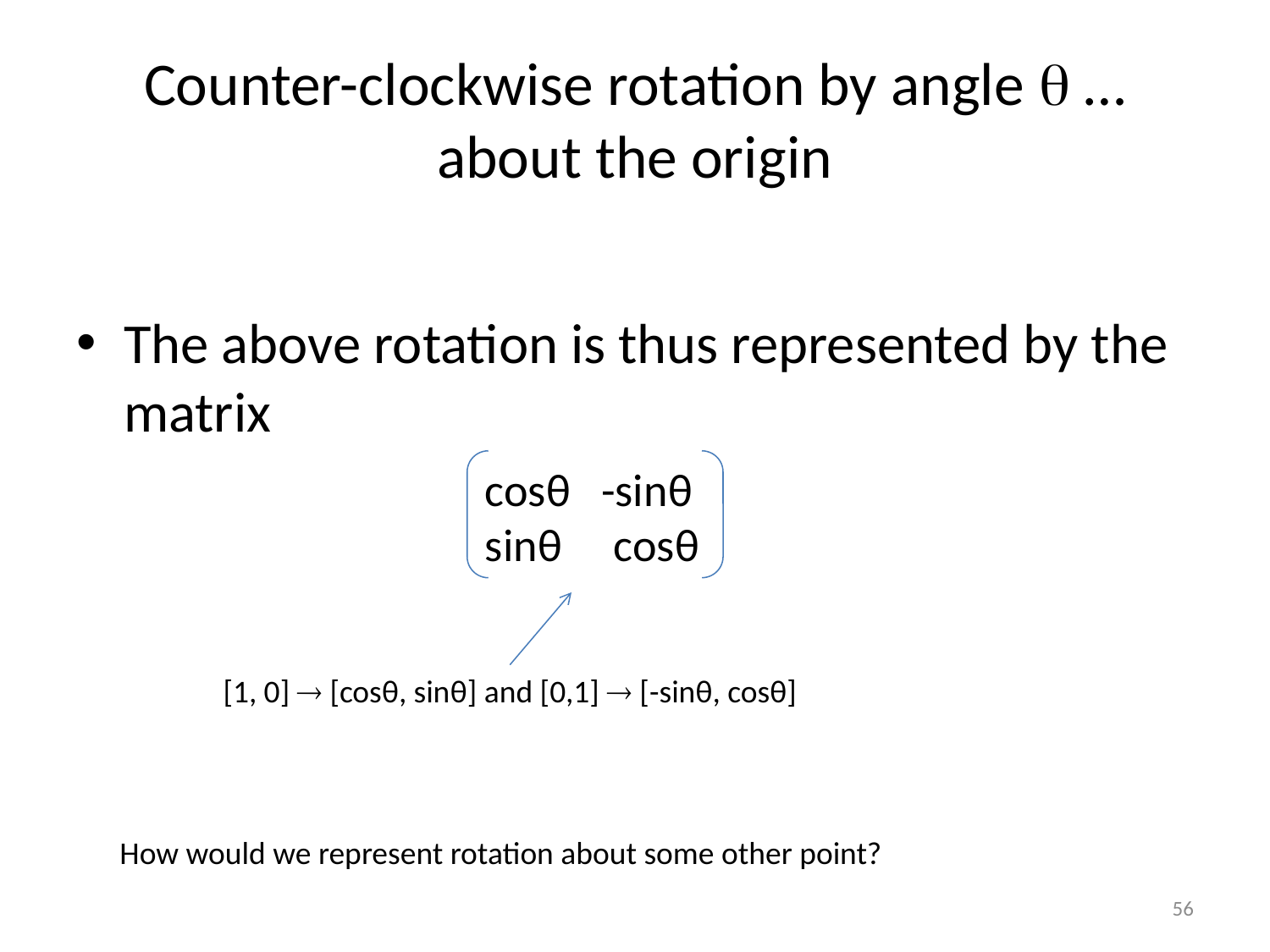

# Counter-clockwise rotation by angle θ … about the origin

The above rotation is thus represented by the matrix

cosθ   -sinθ
sinθ     cosθ
[1, 0] → [cosθ, sinθ] and [0,1] → [-sinθ, cosθ]
How would we represent rotation about some other point?
56